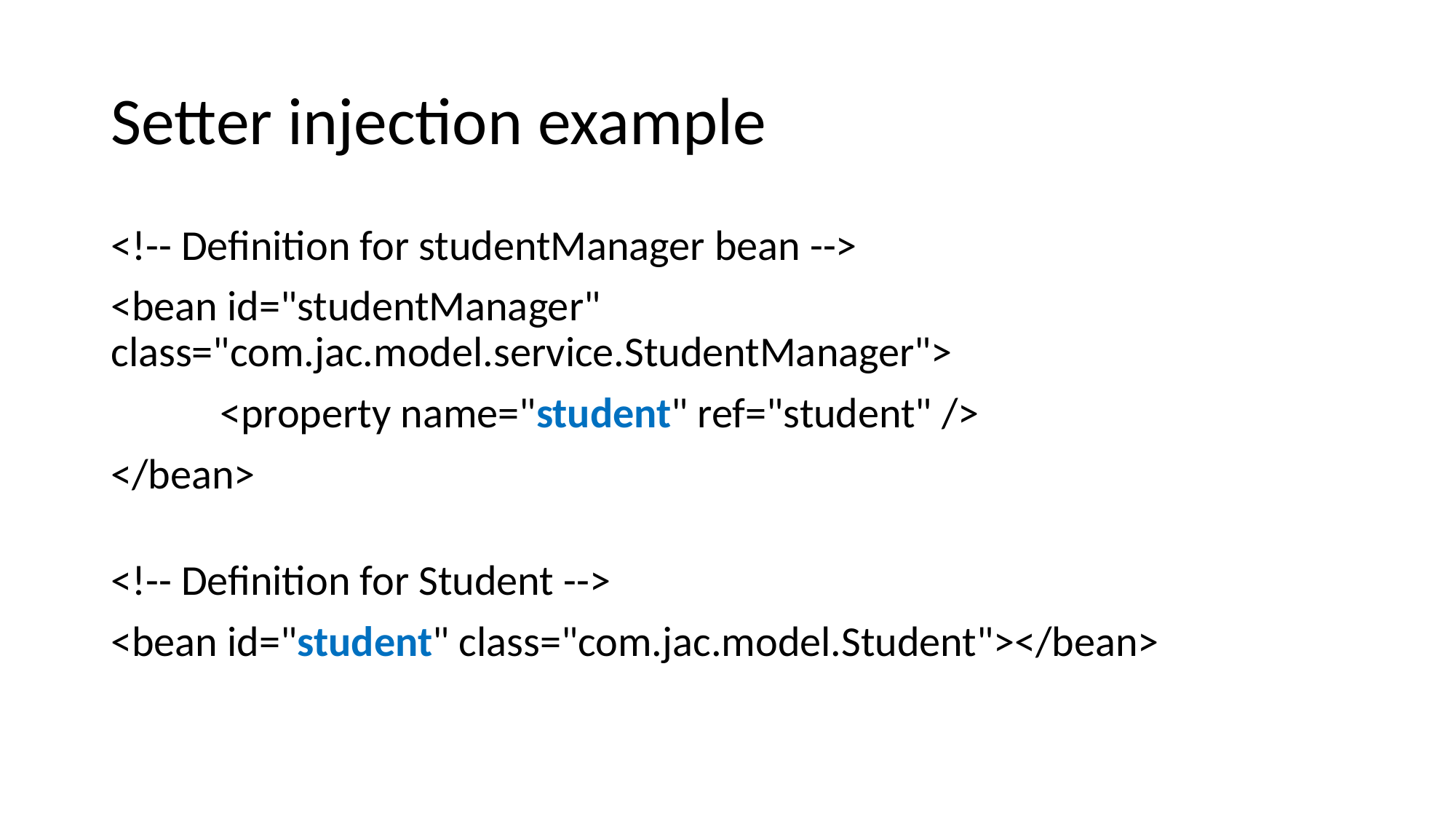

# Setter injection example
<!-- Definition for studentManager bean -->
<bean id="studentManager" class="com.jac.model.service.StudentManager">
	<property name="student" ref="student" />
</bean>
<!-- Definition for Student -->
<bean id="student" class="com.jac.model.Student"></bean>